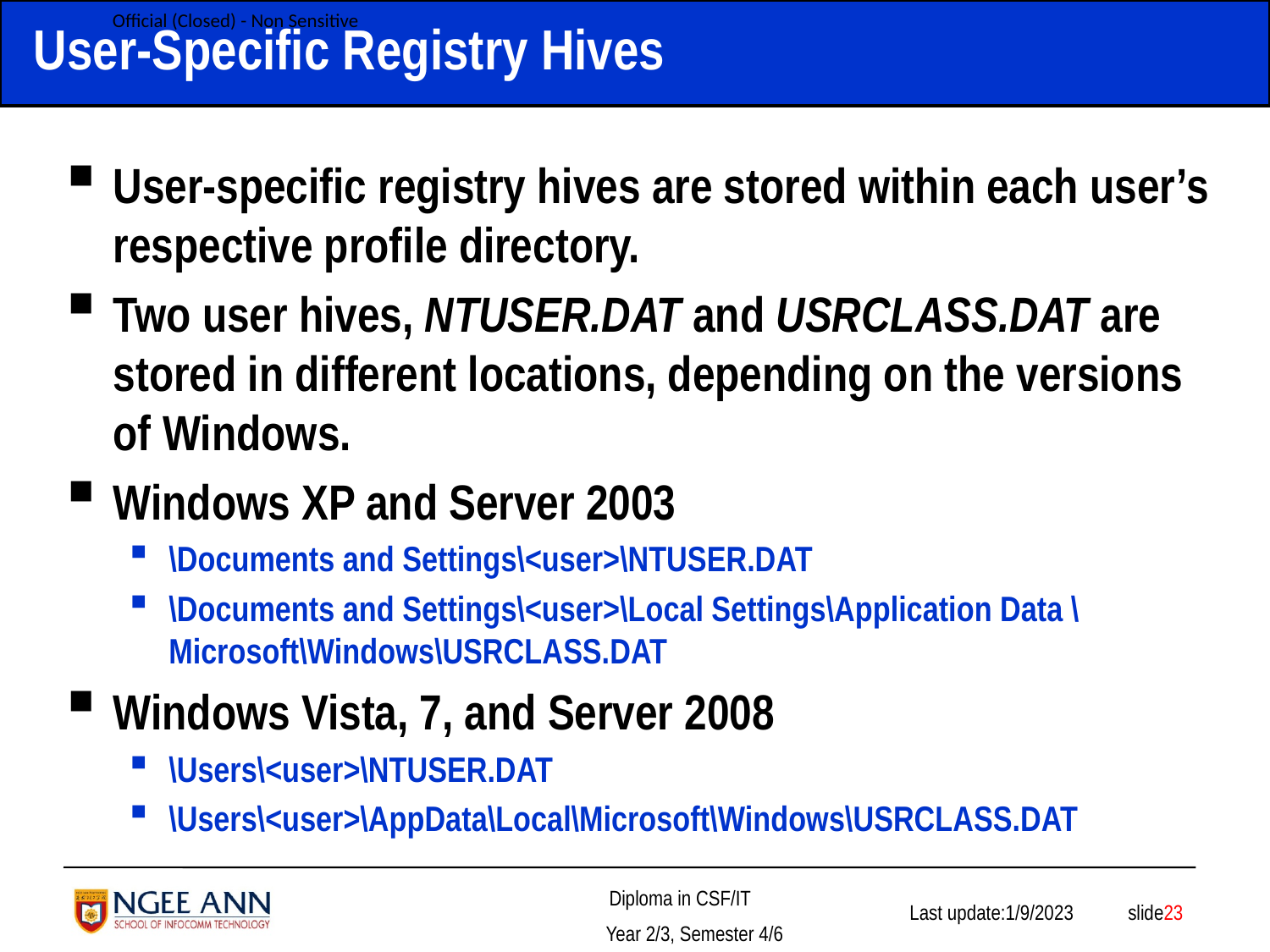

# User-Specific Registry Hives
User-specific registry hives are stored within each user’s respective profile directory.
Two user hives, NTUSER.DAT and USRCLASS.DAT are stored in different locations, depending on the versions of Windows.
Windows XP and Server 2003
\Documents and Settings\<user>\NTUSER.DAT
\Documents and Settings\<user>\Local Settings\Application Data \Microsoft\Windows\USRCLASS.DAT
Windows Vista, 7, and Server 2008
\Users\<user>\NTUSER.DAT
\Users\<user>\AppData\Local\Microsoft\Windows\USRCLASS.DAT
    slide23